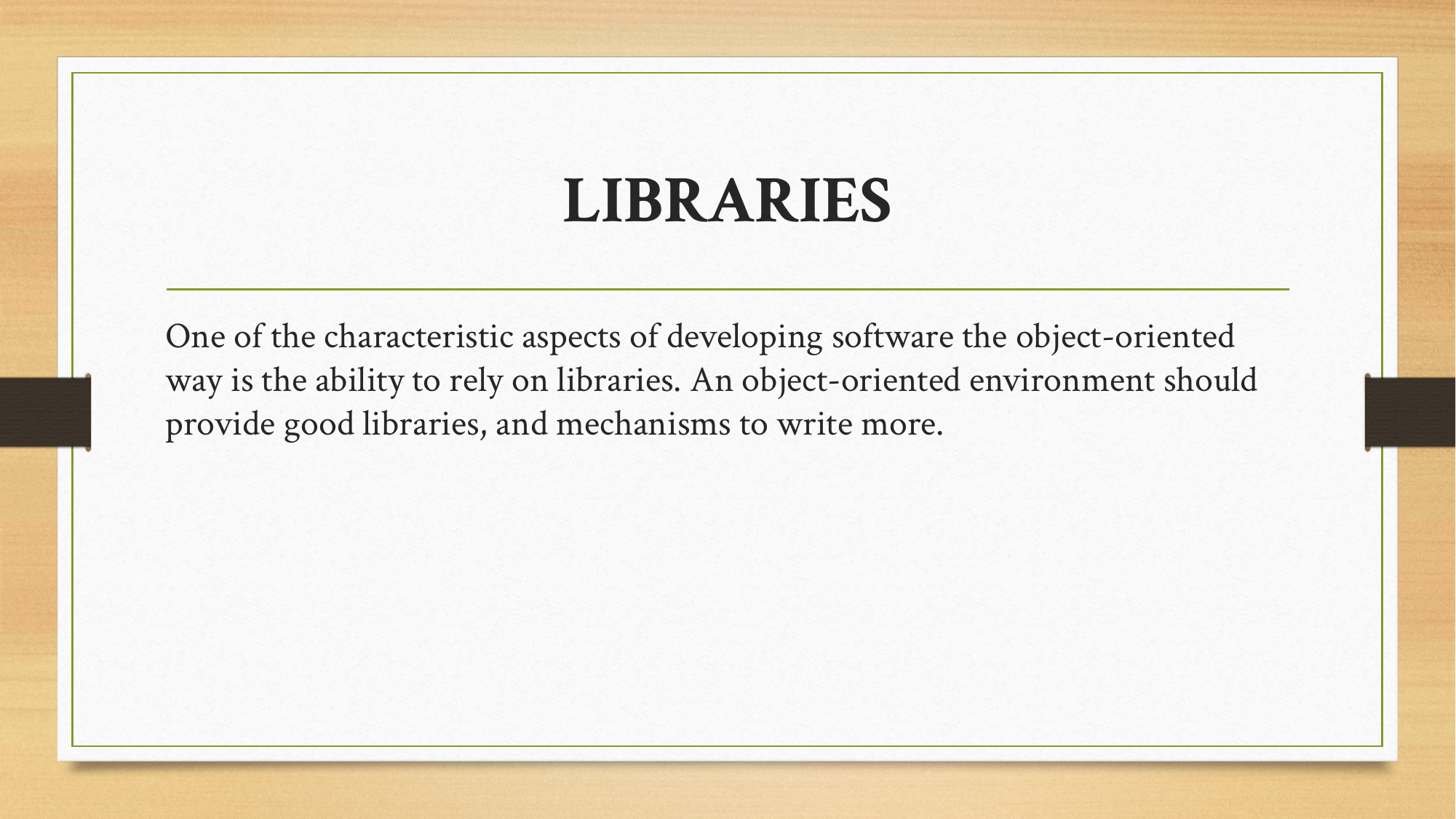

# LIBRARIES
One of the characteristic aspects of developing software the object-oriented way is the ability to rely on libraries. An object-oriented environment should provide good libraries, and mechanisms to write more.